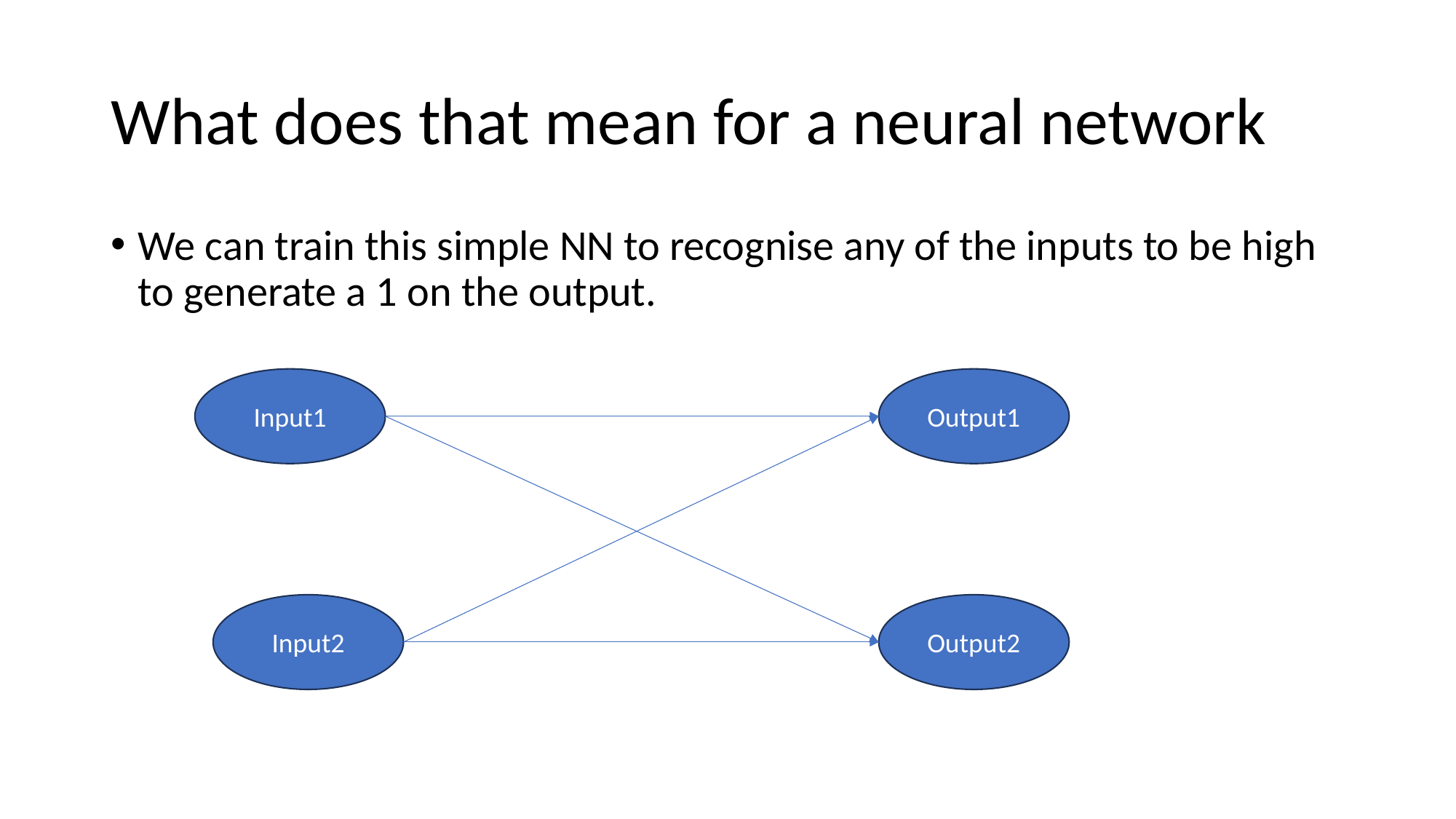

# What does that mean for a neural network
We can train this simple NN to recognise any of the inputs to be high to generate a 1 on the output.

Input1
Output1
Input2
Output2